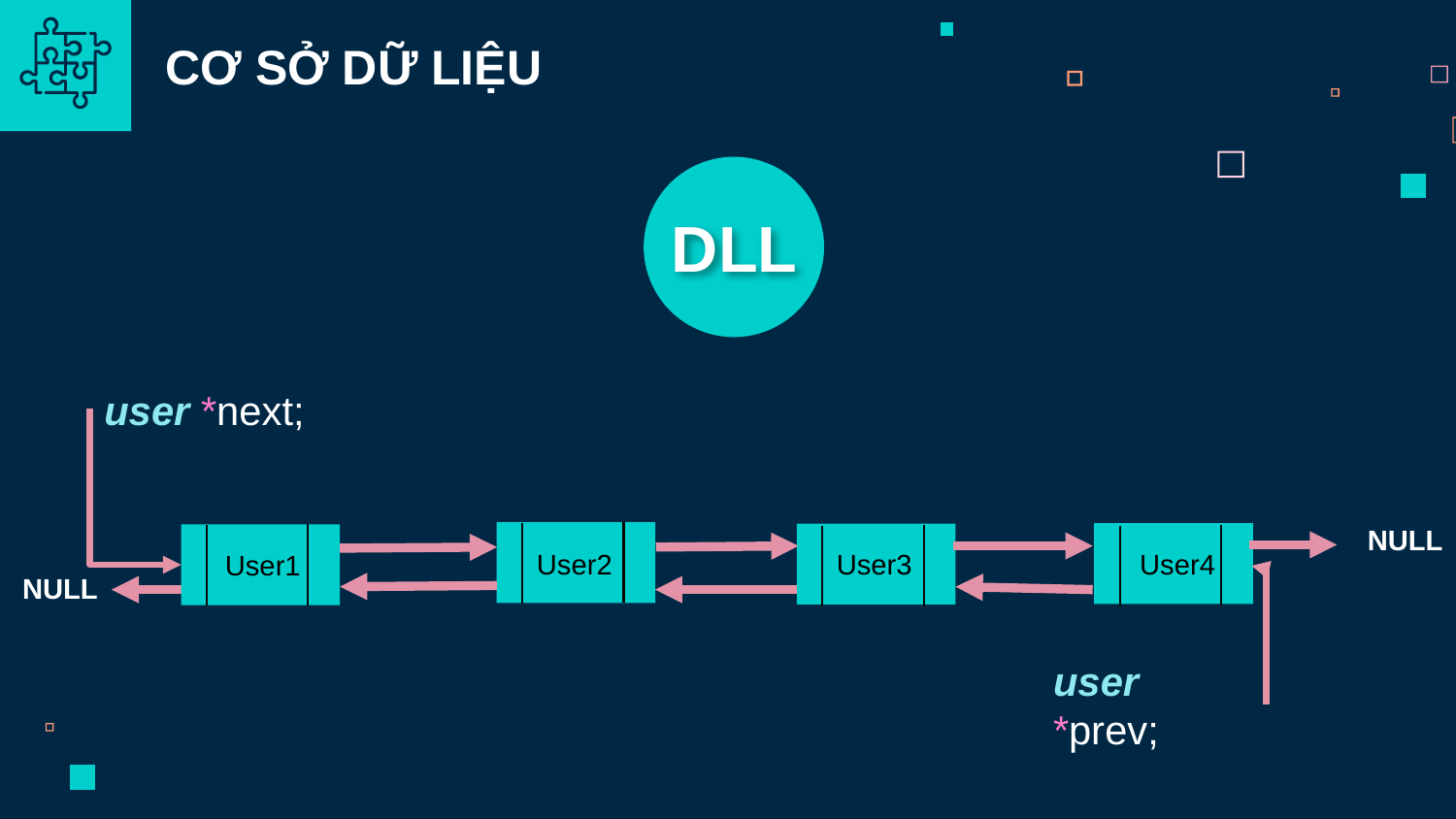

# CƠ SỞ DỮ LIỆU

DLL
user *next;
NULL

User3
User4
User2
User1
NULL
user *prev;